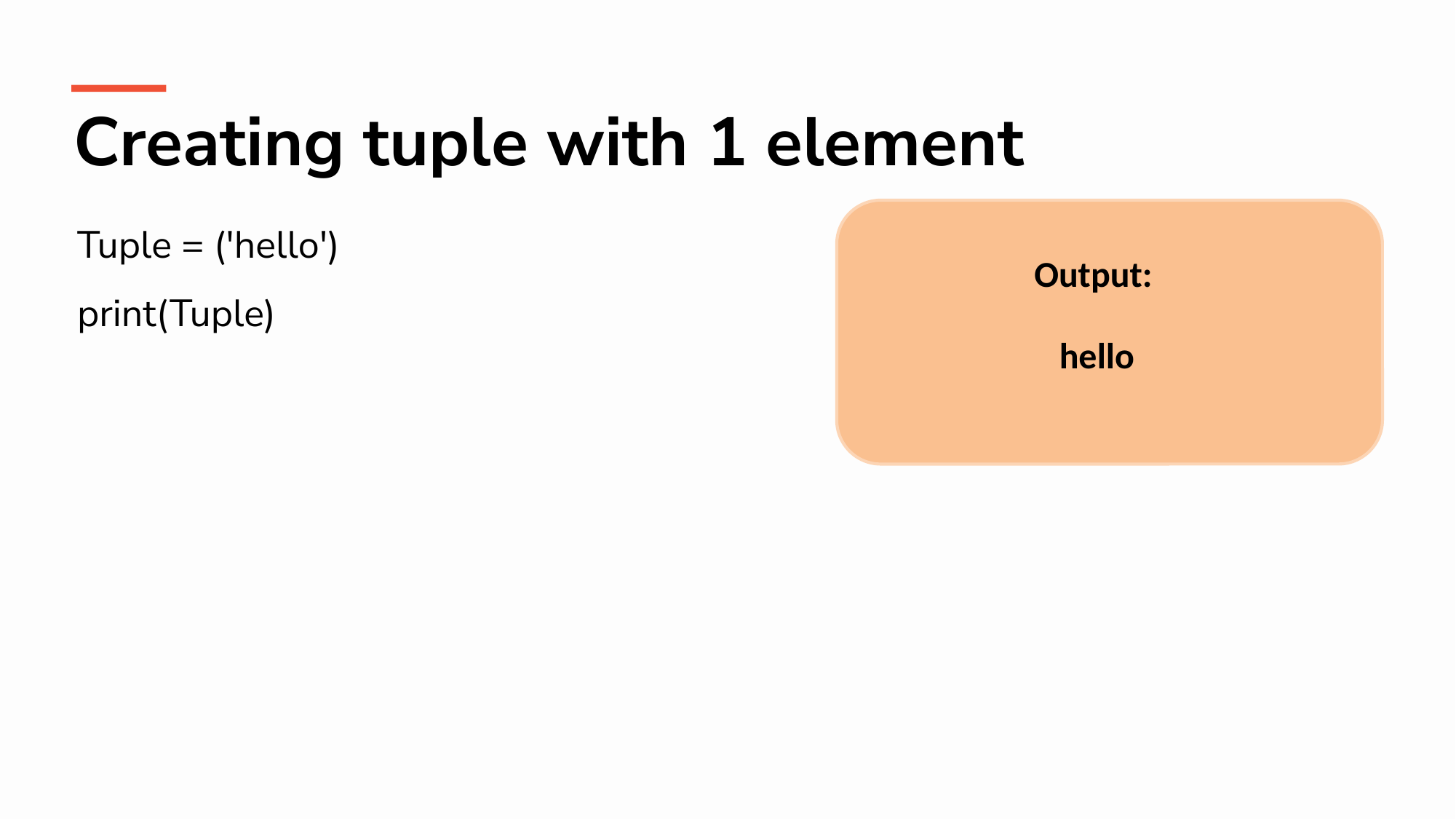

Creating tuple with 1 element
Tuple = ('hello')
print(Tuple)

Output:
hello